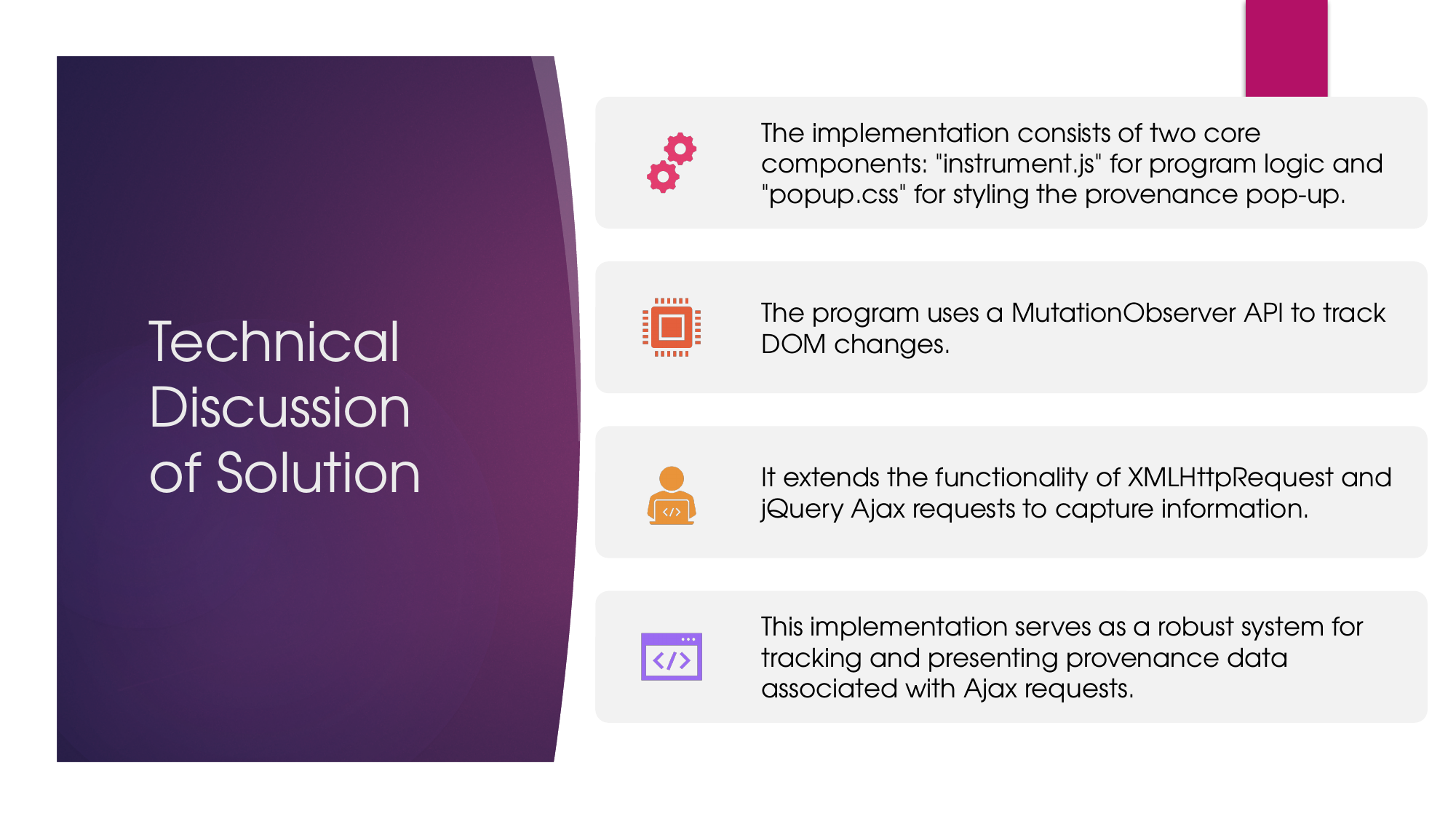

The implementation consists of two core components: "instrument.js" for program logic and "popup.css" for styling the provenance pop-up.
The program uses a MutationObserver API to track DOM changes.
It extends the functionality of XMLHttpRequest and jQuery Ajax requests to capture information.
This implementation serves as a robust system for tracking and presenting provenance data associated with Ajax requests.
# Technical Discussion of Solution